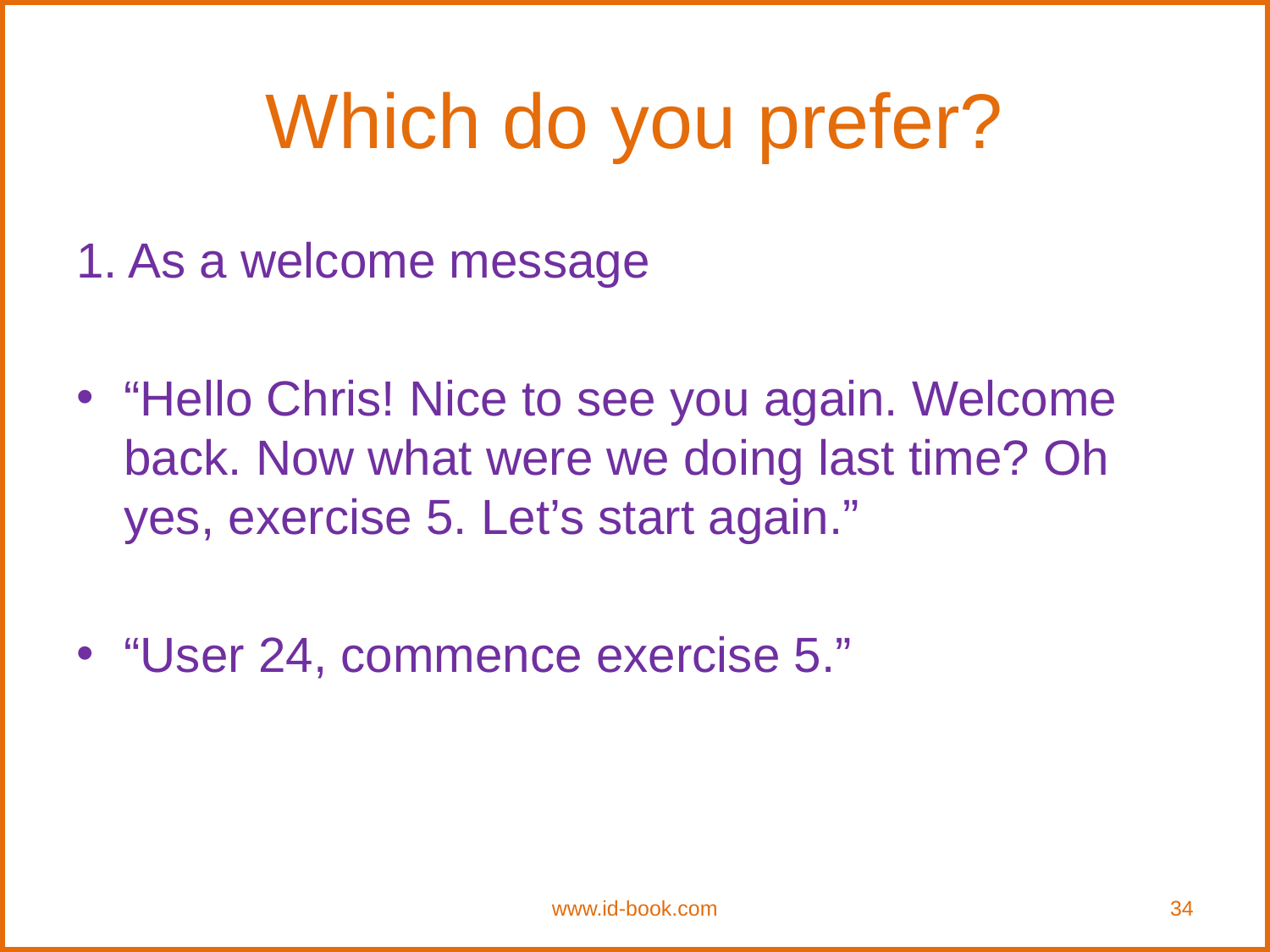

Which do you prefer?
1. As a welcome message

“Hello Chris! Nice to see you again. Welcome back. Now what were we doing last time? Oh yes, exercise 5. Let’s start again.”

“User 24, commence exercise 5.”
www.id-book.com
34